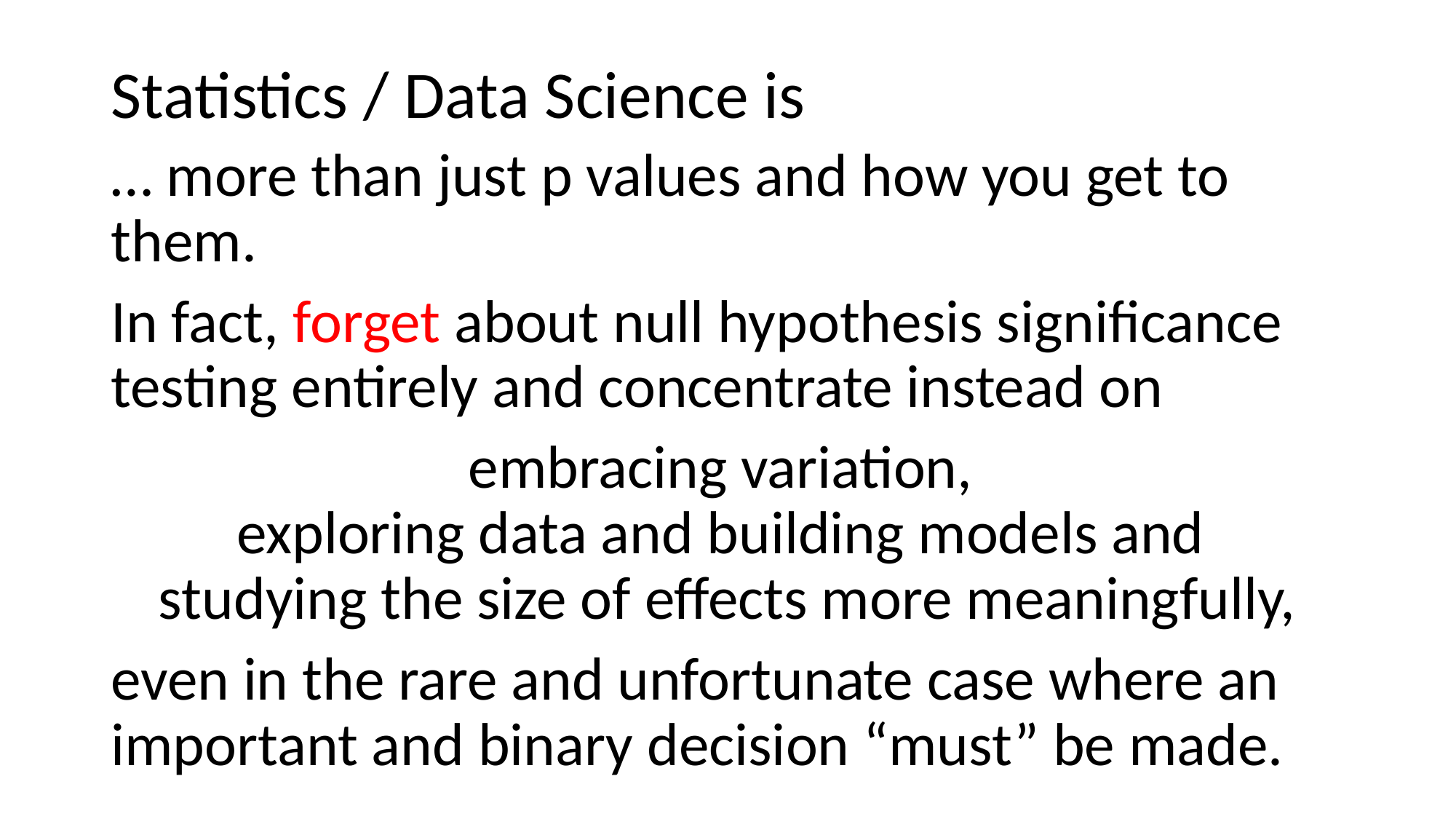

# Statistics / Data Science is
… more than just p values and how you get to them.
In fact, forget about null hypothesis significance testing entirely and concentrate instead on
embracing variation,
exploring data and building models and
studying the size of effects more meaningfully,
even in the rare and unfortunate case where an important and binary decision “must” be made.